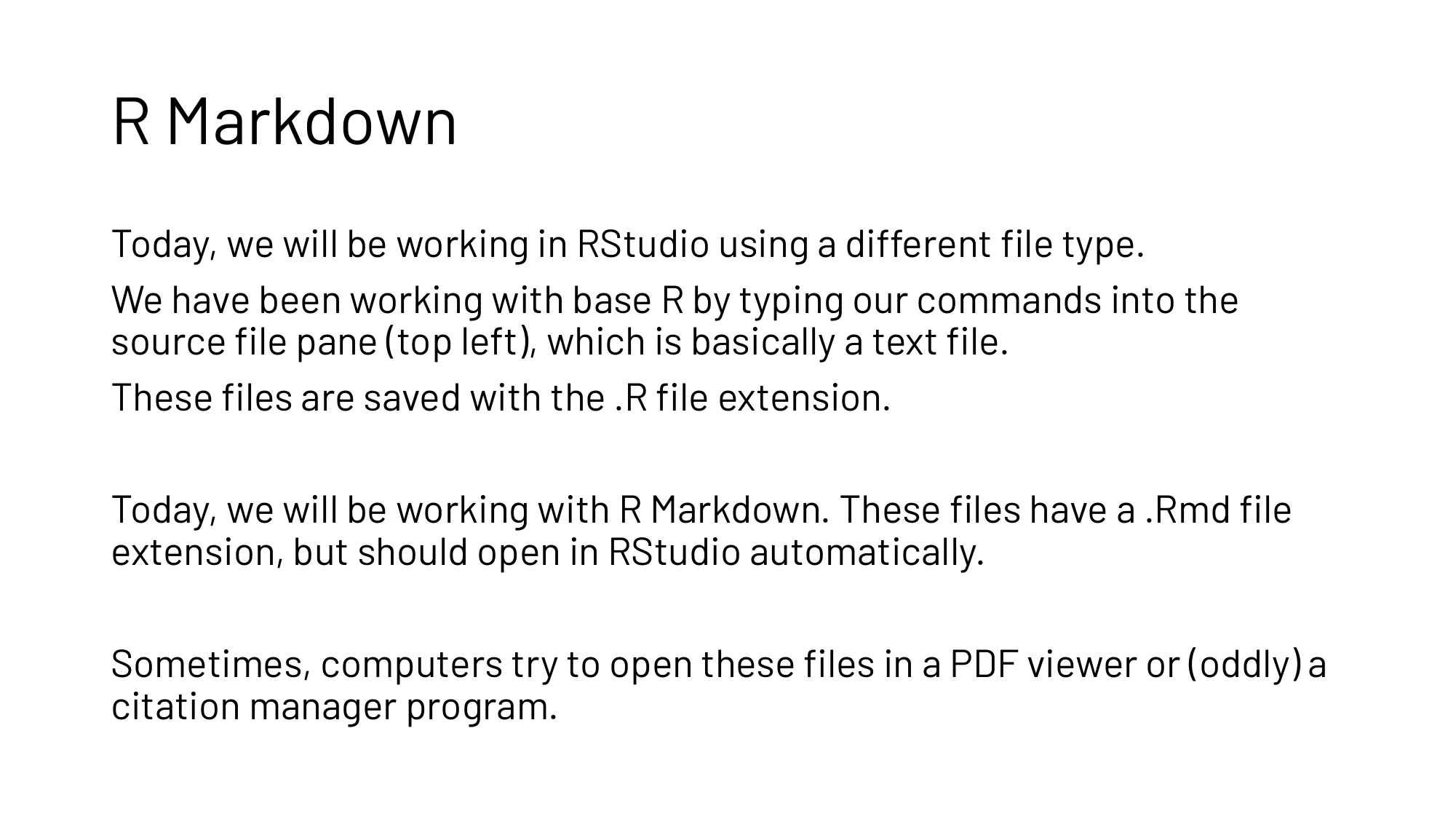

# R Markdown
Today, we will be working in RStudio using a different file type.
We have been working with base R by typing our commands into the source file pane (top left), which is basically a text file.
These files are saved with the .R file extension.

Today, we will be working with R Markdown. These files have a .Rmd file extension, but should open in RStudio automatically.

Sometimes, computers try to open these files in a PDF viewer or (oddly) a citation manager program.